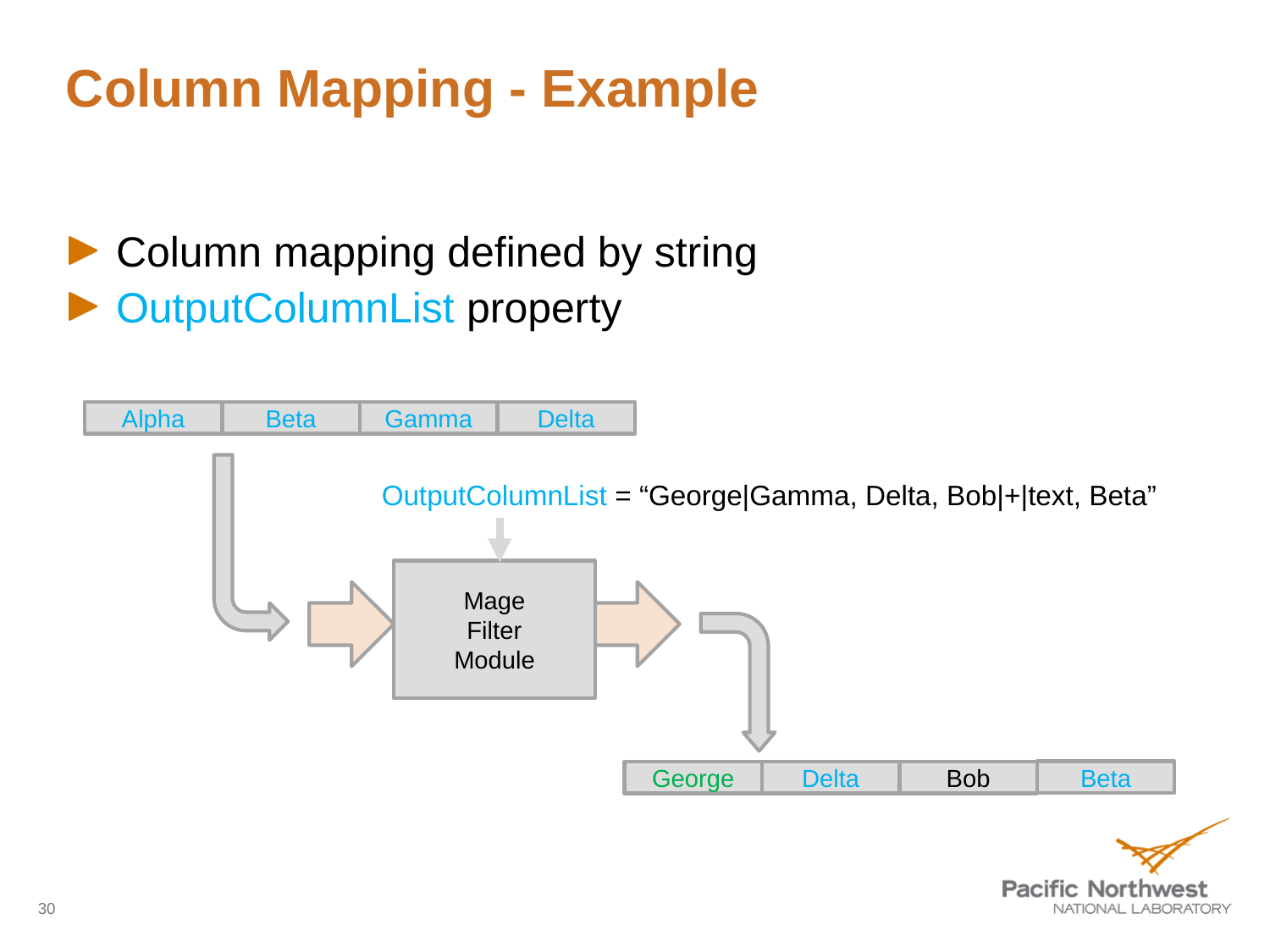

# Column Mapping - Example
Column mapping defined by string
OutputColumnList property
Alpha
Beta
Gamma
Delta

OutputColumnList = “George|Gamma, Delta, Bob|+|text, Beta”
Mage
Filter
Module

Beta
George
Delta
Bob
30